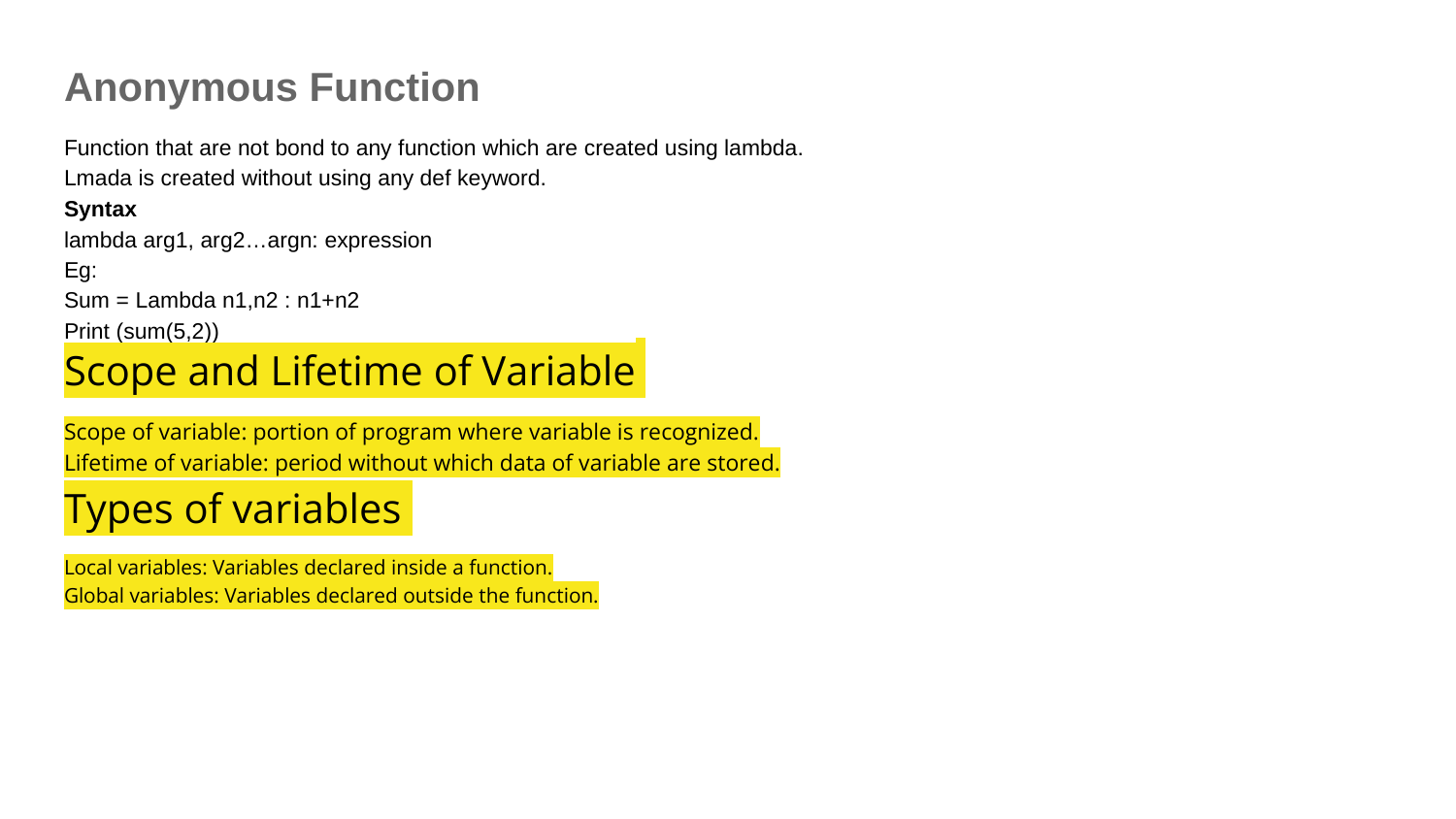

Anonymous Function
Function that are not bond to any function which are created using lambda.
Lmada is created without using any def keyword.
Syntax
lambda arg1, arg2…argn: expression
Eg:
Sum = Lambda n1,n2 : n1+n2
Print (sum(5,2))
# Scope and Lifetime of Variable
Scope of variable: portion of program where variable is recognized.
Lifetime of variable: period without which data of variable are stored.
Types of variables
Local variables: Variables declared inside a function.
Global variables: Variables declared outside the function.